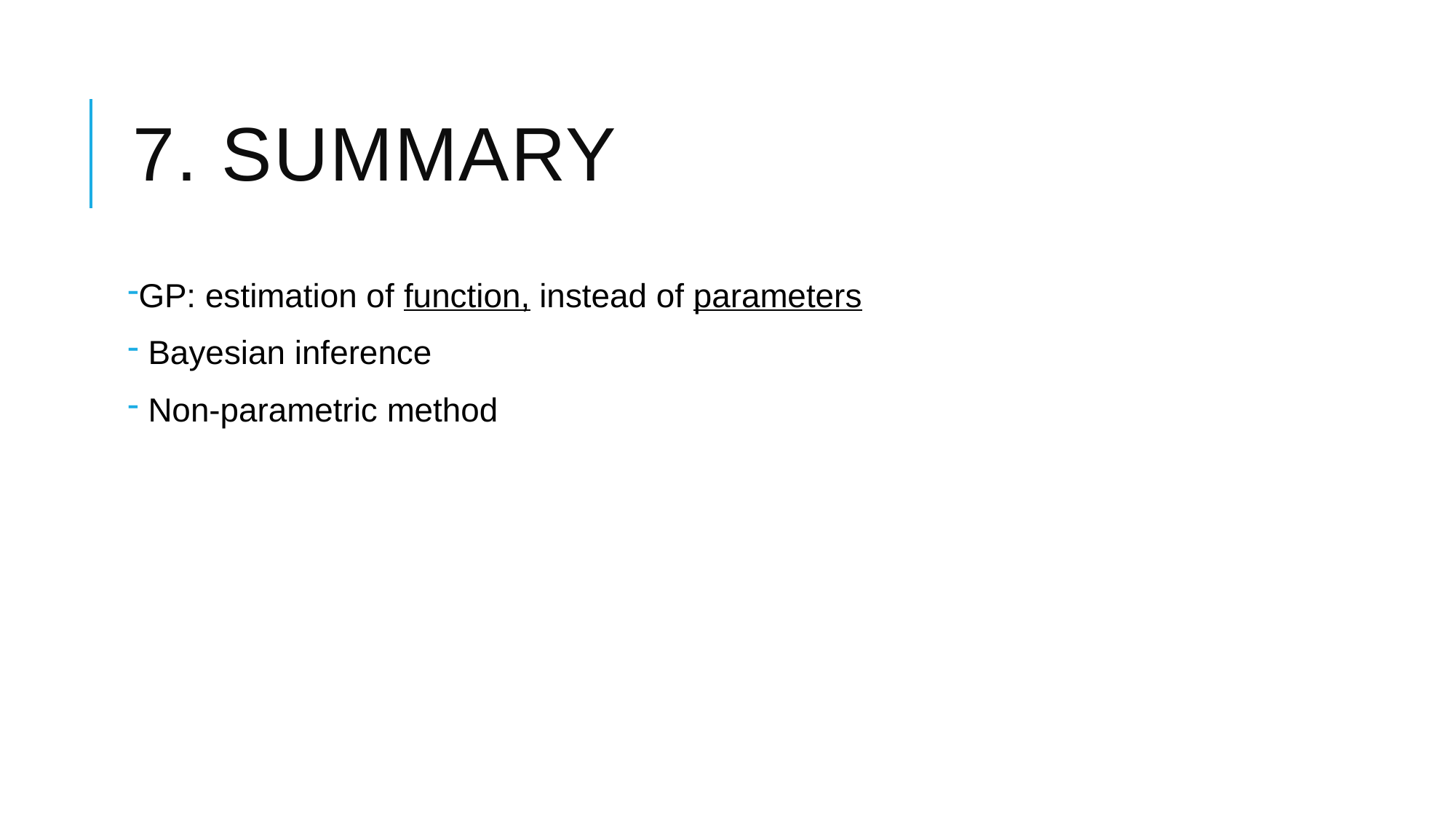

# 7. Summary
GP: estimation of function, instead of parameters
 Bayesian inference
 Non-parametric method